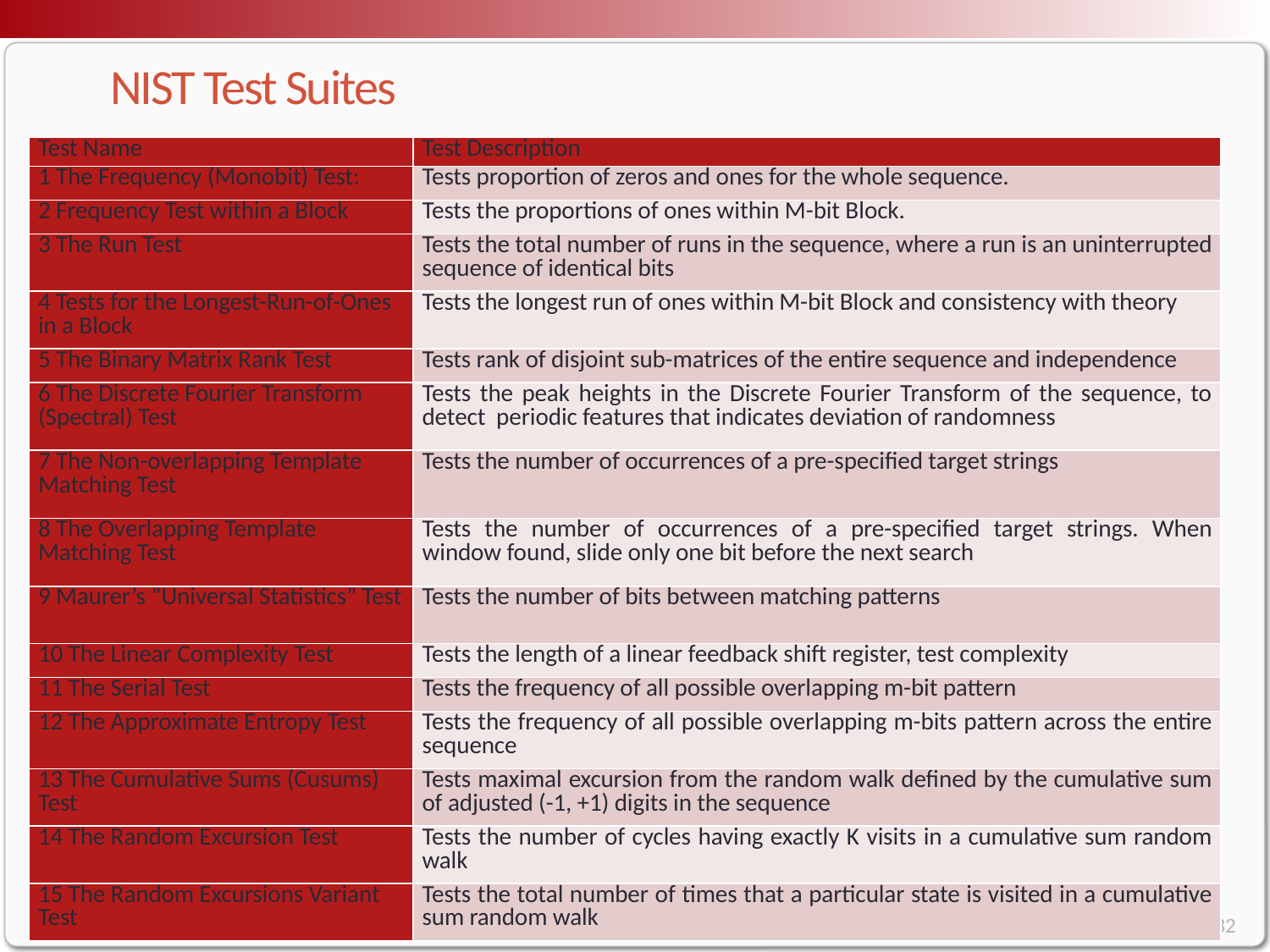

# NIST Test Suites
| Test Name | Test Description |
| --- | --- |
| 1 The Frequency (Monobit) Test: | Tests proportion of zeros and ones for the whole sequence. |
| 2 Frequency Test within a Block | Tests the proportions of ones within M-bit Block. |
| 3 The Run Test | Tests the total number of runs in the sequence, where a run is an uninterrupted sequence of identical bits |
| 4 Tests for the Longest-Run-of-Ones in a Block | Tests the longest run of ones within M-bit Block and consistency with theory |
| 5 The Binary Matrix Rank Test | Tests rank of disjoint sub-matrices of the entire sequence and independence |
| 6 The Discrete Fourier Transform (Spectral) Test | Tests the peak heights in the Discrete Fourier Transform of the sequence, to detect periodic features that indicates deviation of randomness |
| 7 The Non-overlapping Template Matching Test | Tests the number of occurrences of a pre-specified target strings |
| 8 The Overlapping Template Matching Test | Tests the number of occurrences of a pre-specified target strings. When window found, slide only one bit before the next search |
| 9 Maurer’s “Universal Statistics” Test | Tests the number of bits between matching patterns |
| 10 The Linear Complexity Test | Tests the length of a linear feedback shift register, test complexity |
| 11 The Serial Test | Tests the frequency of all possible overlapping m-bit pattern |
| 12 The Approximate Entropy Test | Tests the frequency of all possible overlapping m-bits pattern across the entire sequence |
| 13 The Cumulative Sums (Cusums) Test | Tests maximal excursion from the random walk defined by the cumulative sum of adjusted (-1, +1) digits in the sequence |
| 14 The Random Excursion Test | Tests the number of cycles having exactly K visits in a cumulative sum random walk |
| 15 The Random Excursions Variant Test | Tests the total number of times that a particular state is visited in a cumulative sum random walk |
32